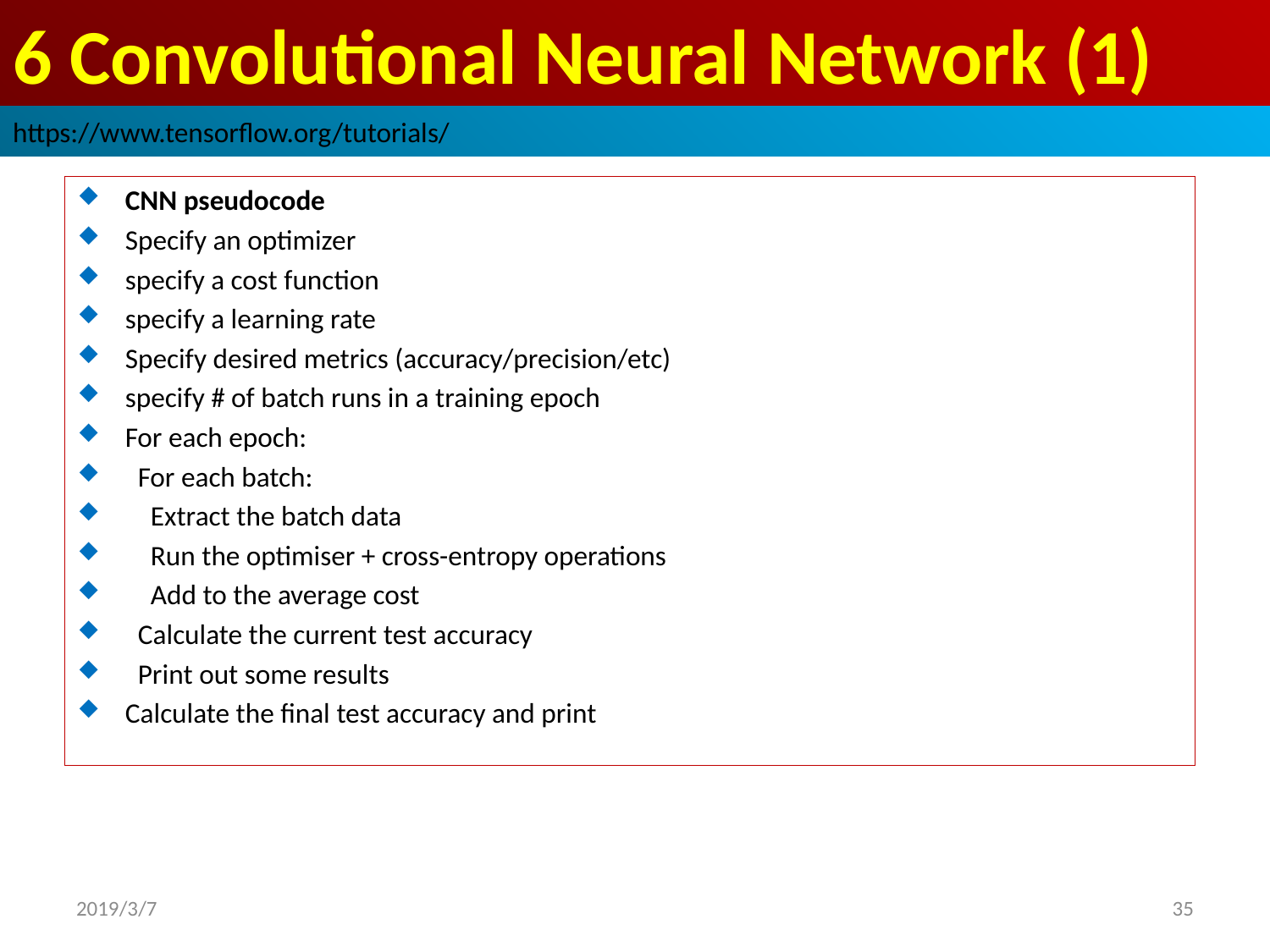

# 6 Convolutional Neural Network (1)
https://www.tensorflow.org/tutorials/
CNN pseudocode
Specify an optimizer
specify a cost function
specify a learning rate
Specify desired metrics (accuracy/precision/etc)
specify # of batch runs in a training epoch
For each epoch:
  For each batch:
    Extract the batch data
    Run the optimiser + cross-entropy operations
    Add to the average cost
  Calculate the current test accuracy
  Print out some results
Calculate the final test accuracy and print
2019/3/7
35